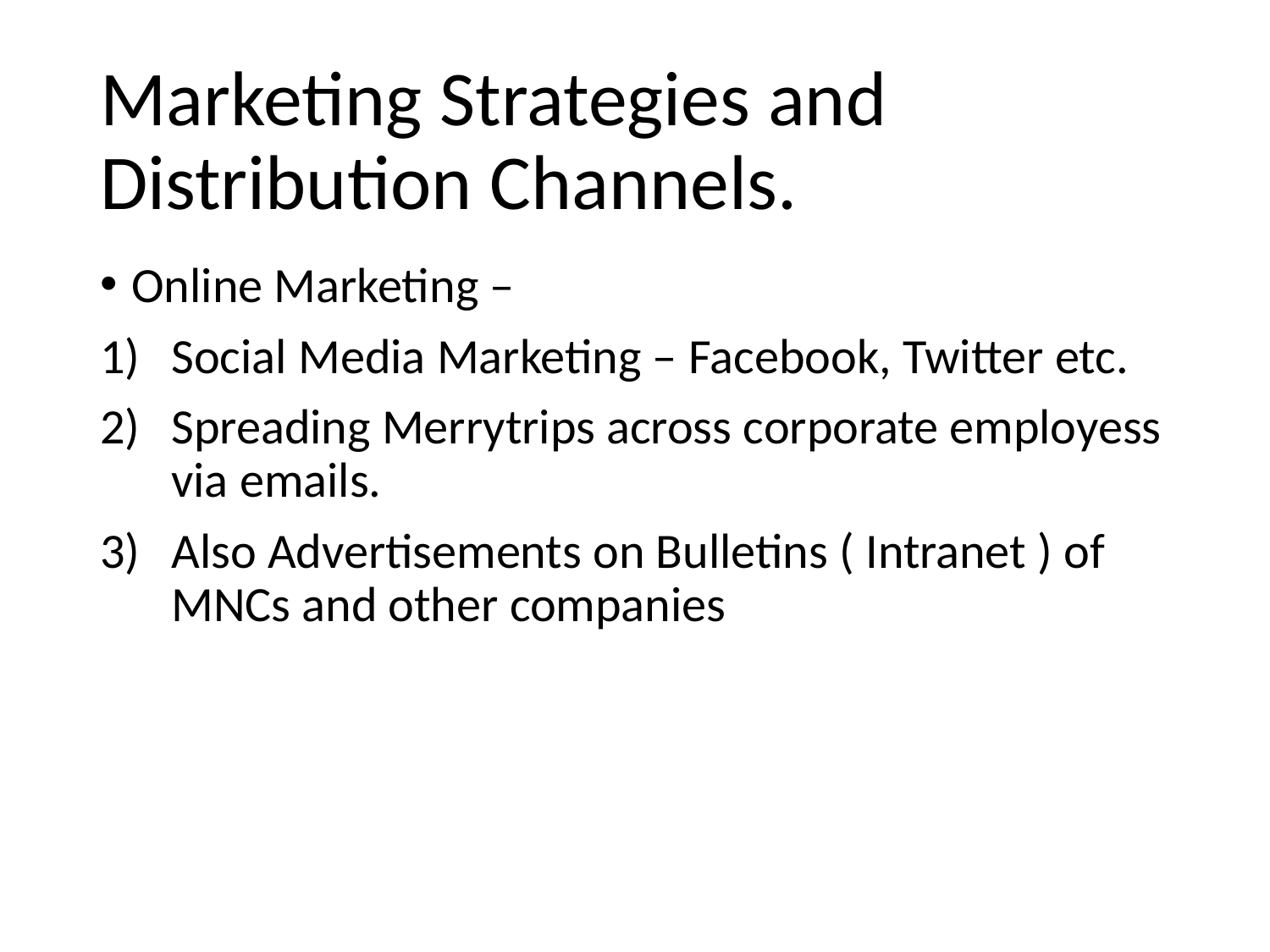

# Marketing Strategies and Distribution Channels.
Online Marketing –
Social Media Marketing – Facebook, Twitter etc.
Spreading Merrytrips across corporate employess via emails.
Also Advertisements on Bulletins ( Intranet ) of MNCs and other companies